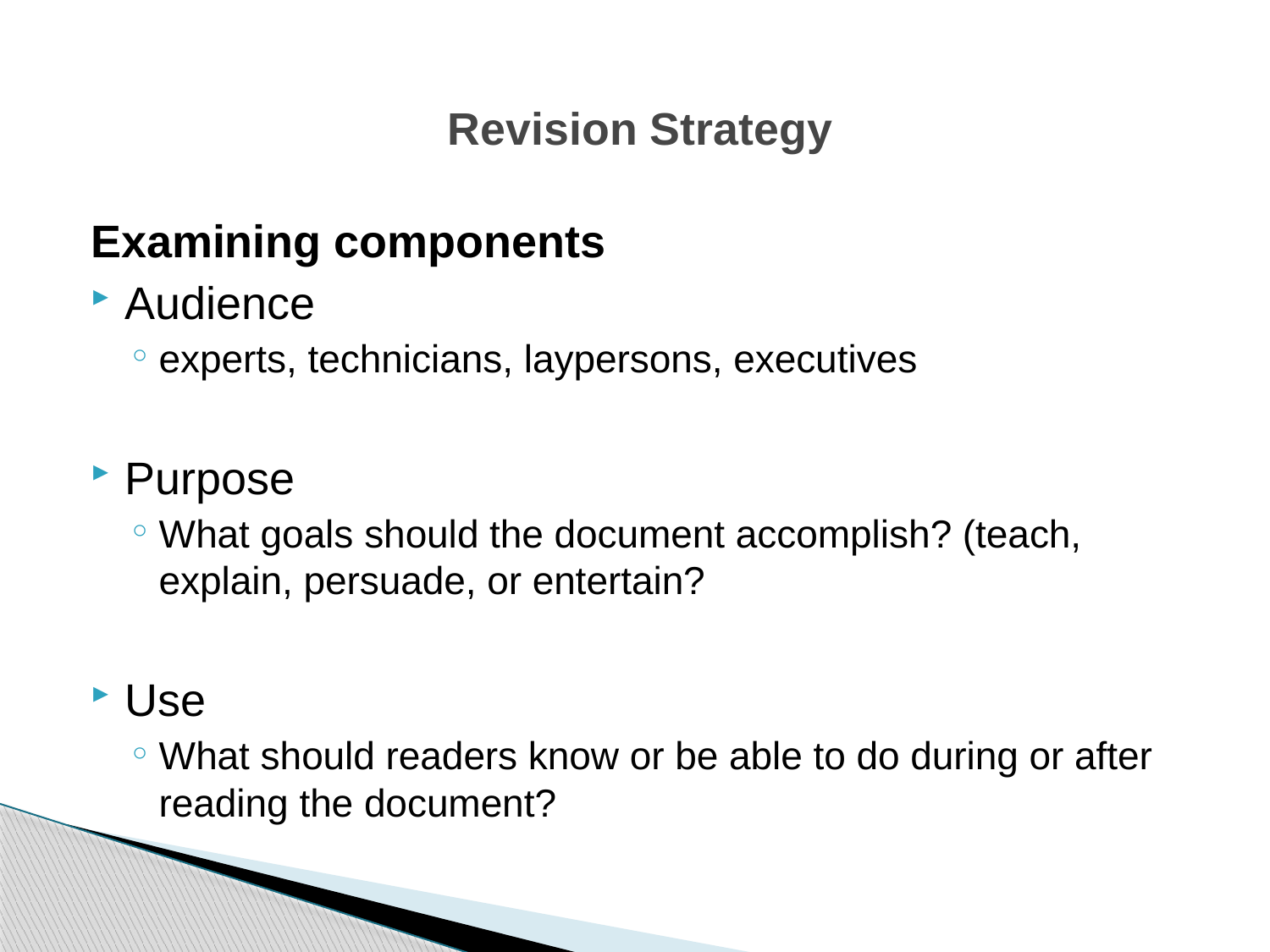

# Revision Strategy
Examining components
Audience
experts, technicians, laypersons, executives

Purpose
What goals should the document accomplish? (teach, explain, persuade, or entertain?

Use
What should readers know or be able to do during or after reading the document?